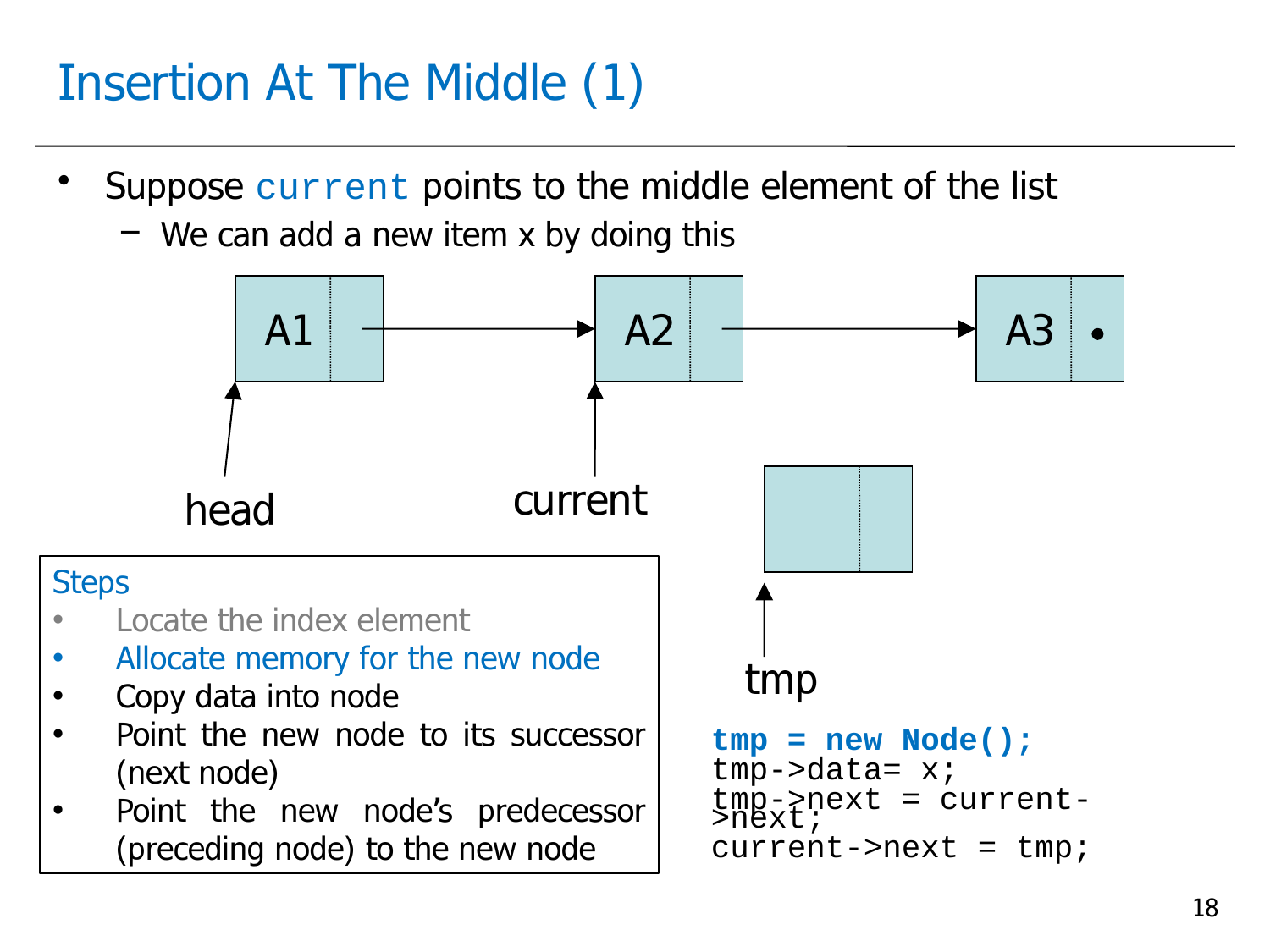

# Insertion At The Middle (1)
Suppose current points to the middle element of the list
We can add a new item x by doing this

A1

A2

A3

current

head
Steps
Locate the index element
Allocate memory for the new node
Copy data into node
Point the new node to its successor (next node)
Point the new node’s predecessor (preceding node) to the new node

tmp
tmp = new Node();
tmp->data= x;
tmp->next = current->next;
current->next = tmp;
18